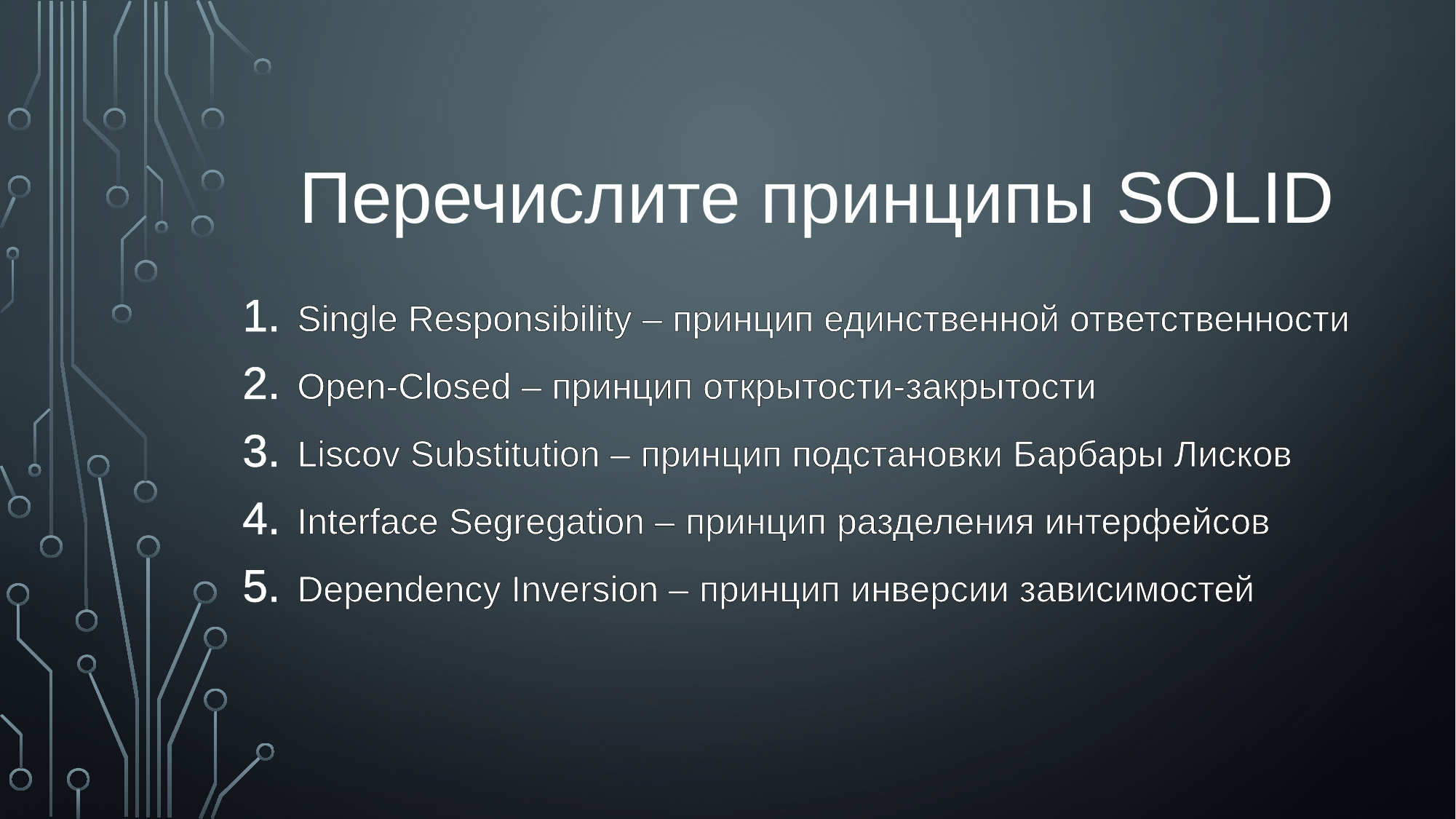

# Перечислите принципы SOLID
Single Responsibility – принцип единственной ответственности
Open-Closed – принцип открытости-закрытости
Liscov Substitution – принцип подстановки Барбары Лисков
Interface Segregation – принцип разделения интерфейсов
Dependency Inversion – принцип инверсии зависимостей